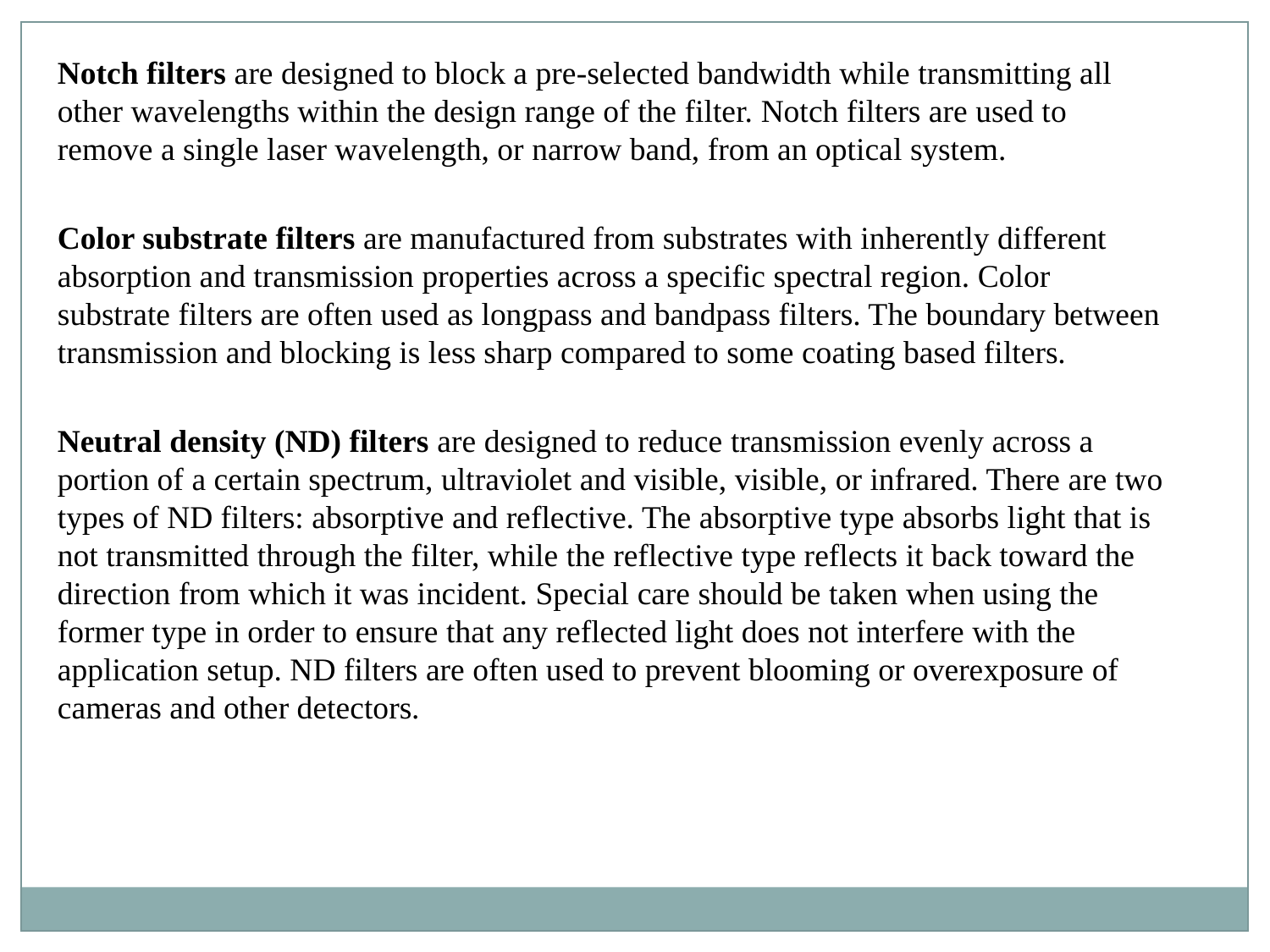

Notch filters are designed to block a pre-selected bandwidth while transmitting all other wavelengths within the design range of the filter. Notch filters are used to remove a single laser wavelength, or narrow band, from an optical system.

Color substrate filters are manufactured from substrates with inherently different absorption and transmission properties across a specific spectral region. Color substrate filters are often used as longpass and bandpass filters. The boundary between transmission and blocking is less sharp compared to some coating based filters.

Neutral density (ND) filters are designed to reduce transmission evenly across a portion of a certain spectrum, ultraviolet and visible, visible, or infrared. There are two types of ND filters: absorptive and reflective. The absorptive type absorbs light that is not transmitted through the filter, while the reflective type reflects it back toward the direction from which it was incident. Special care should be taken when using the former type in order to ensure that any reflected light does not interfere with the application setup. ND filters are often used to prevent blooming or overexposure of cameras and other detectors.